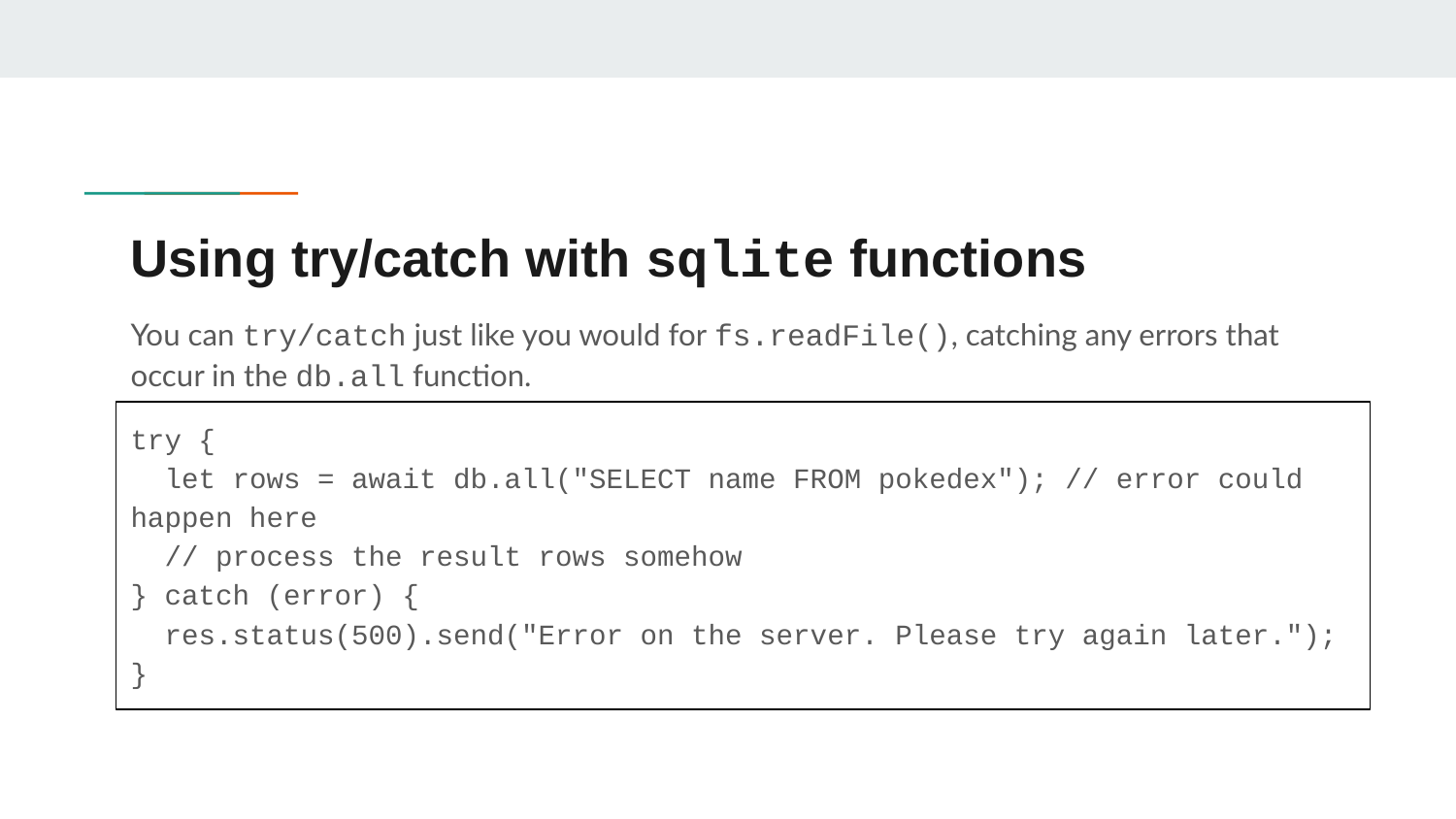

# Using try/catch with sqlite functions
You can try/catch just like you would for fs.readFile(), catching any errors that occur in the db.all function.
try {
  let rows = await db.all("SELECT name FROM pokedex"); // error could happen here
  // process the result rows somehow
} catch (error) {
  res.status(500).send("Error on the server. Please try again later.");
}